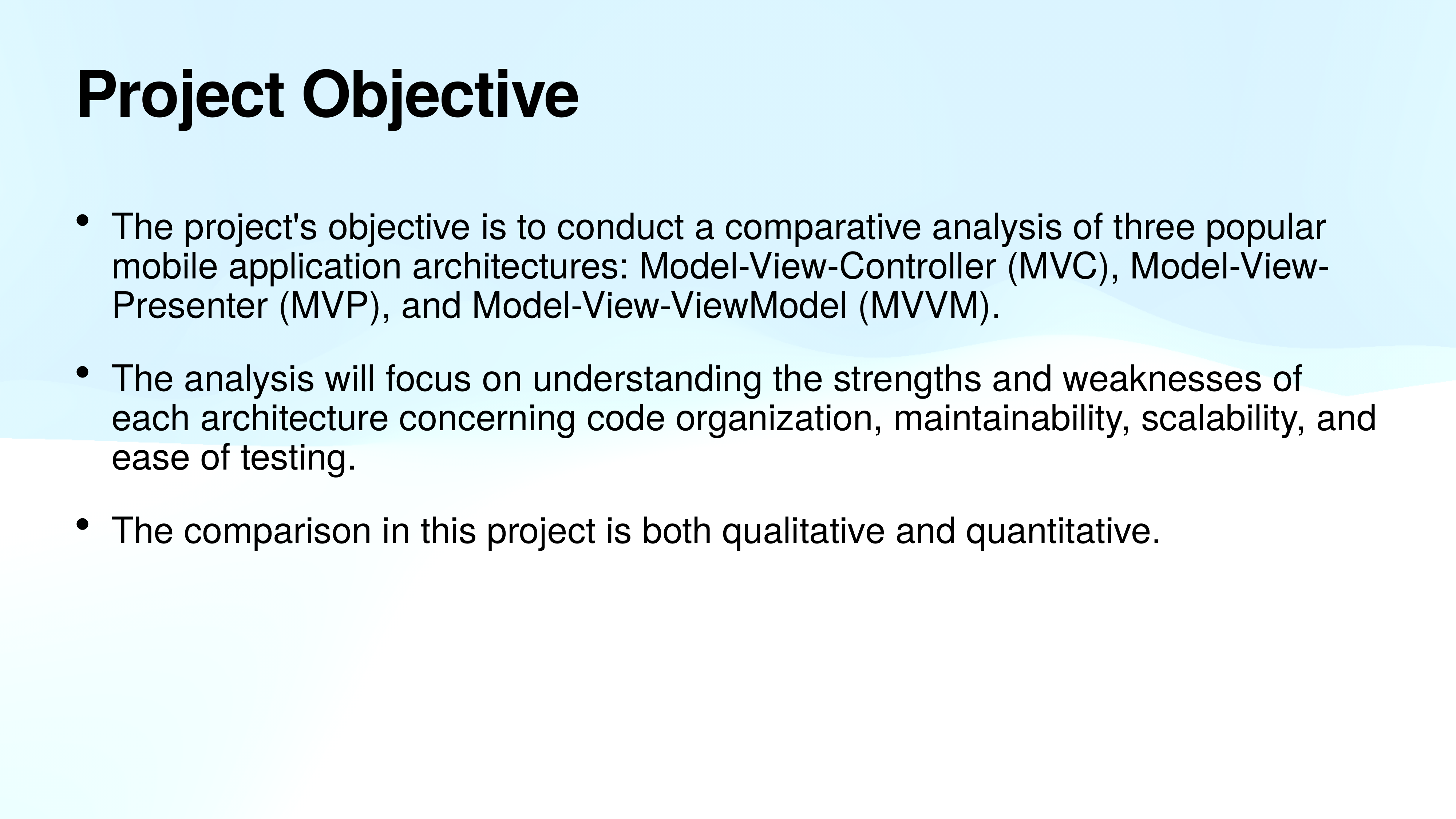

# Project Objective
The project's objective is to conduct a comparative analysis of three popular mobile application architectures: Model-View-Controller (MVC), Model-View-Presenter (MVP), and Model-View-ViewModel (MVVM).
The analysis will focus on understanding the strengths and weaknesses of each architecture concerning code organization, maintainability, scalability, and ease of testing.
The comparison in this project is both qualitative and quantitative.